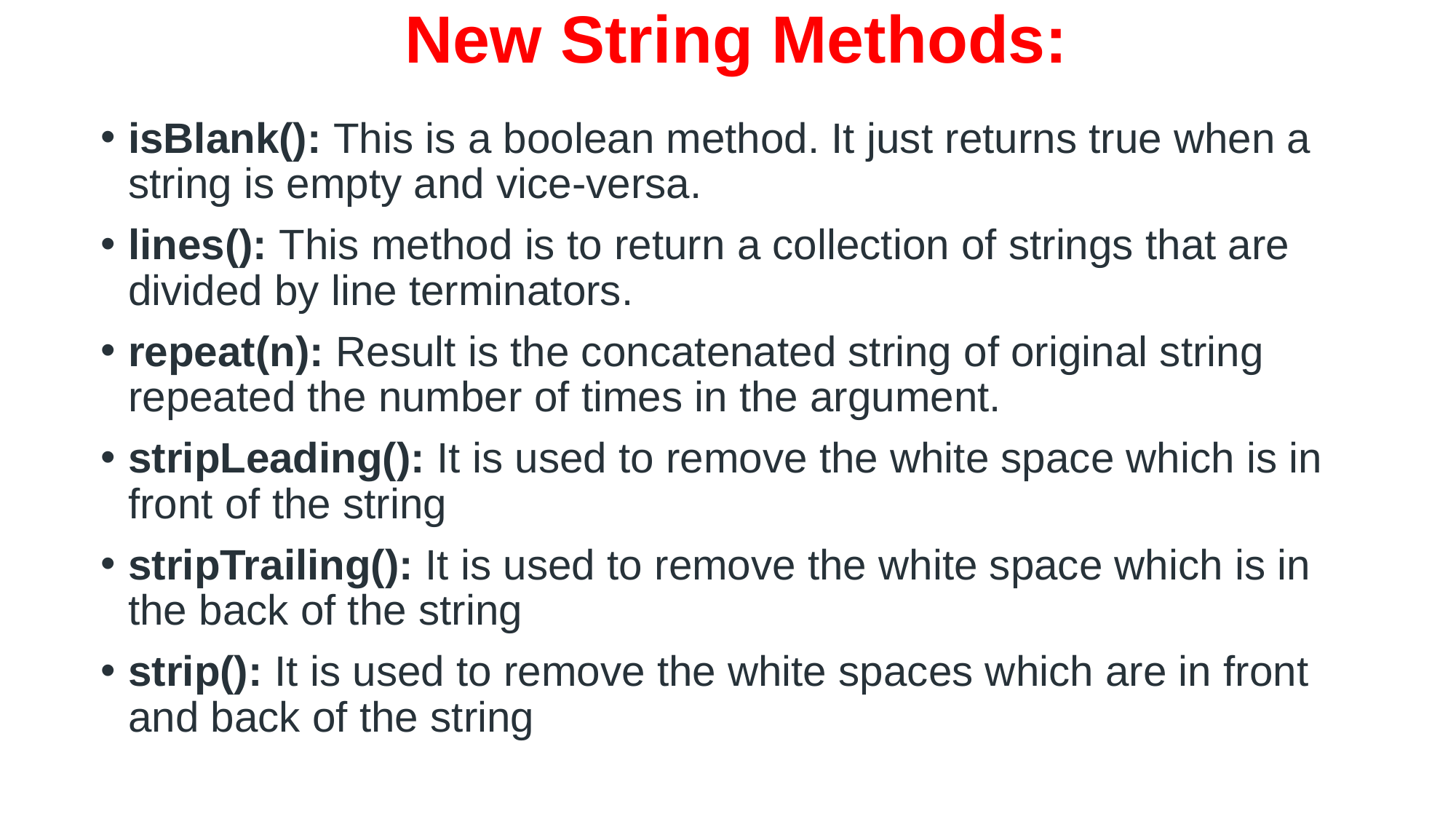

# New String Methods:
isBlank(): This is a boolean method. It just returns true when a string is empty and vice-versa.
lines(): This method is to return a collection of strings that are divided by line terminators.
repeat(n): Result is the concatenated string of original string repeated the number of times in the argument.
stripLeading(): It is used to remove the white space which is in front of the string
stripTrailing(): It is used to remove the white space which is in the back of the string
strip(): It is used to remove the white spaces which are in front and back of the string